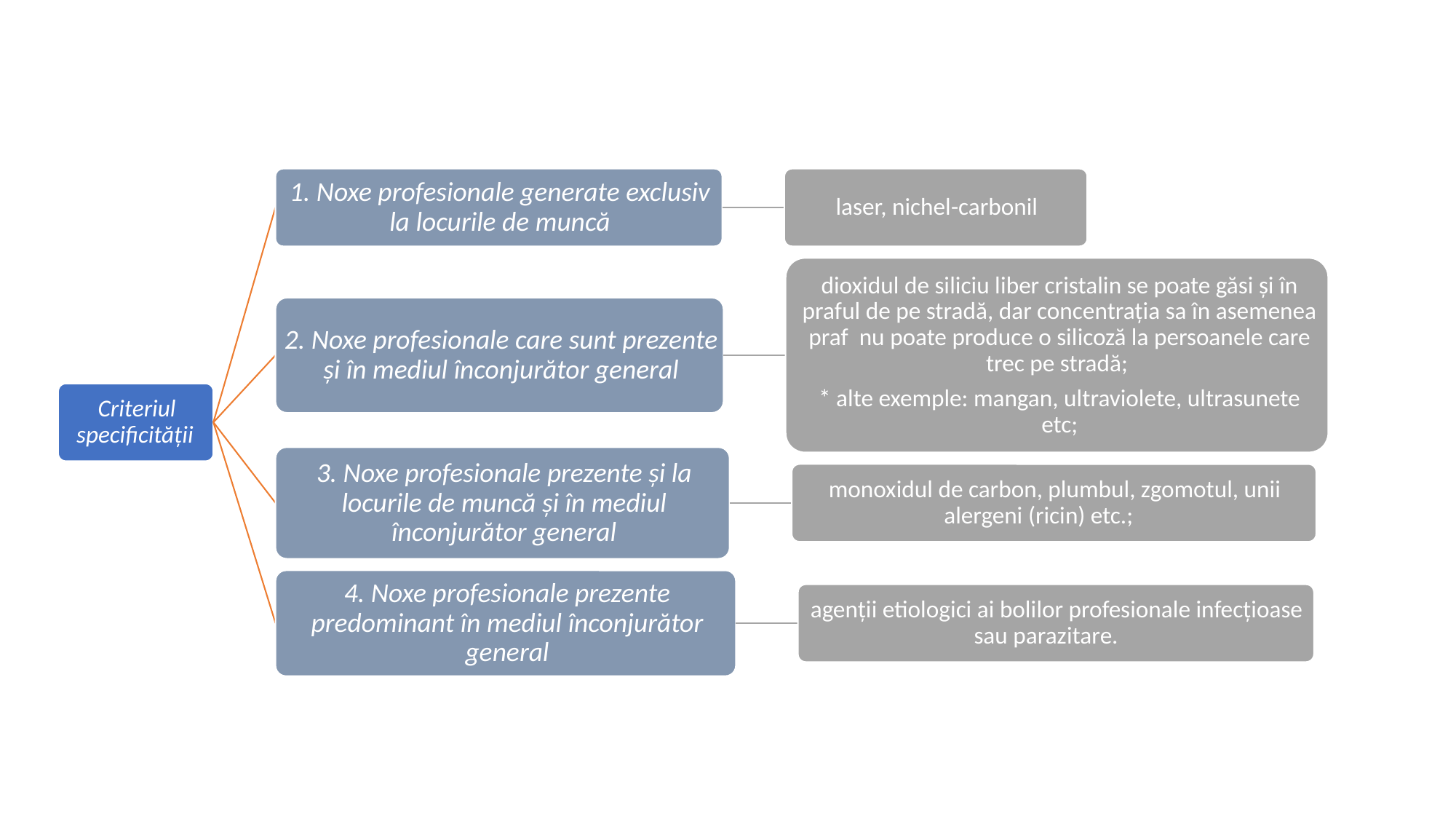

Criteriul specificităţii

1. Noxe profesionale generate exclusiv la locurile de muncă

laser, nichel-carbonil

2. Noxe profesionale care sunt prezente şi în mediul înconjurător general

dioxidul de siliciu liber cristalin se poate găsi şi în praful de pe stradă, dar concentraţia sa în asemenea praf  nu poate produce o silicoză la persoanele care trec pe stradă;
* alte exemple: mangan, ultraviolete, ultrasunete etc;

3. Noxe profesionale prezente şi la locurile de muncă şi în mediul înconjurător general

monoxidul de carbon, plumbul, zgomotul, unii alergeni (ricin) etc.;

4. Noxe profesionale prezente predominant în mediul înconjurător general

agenţii etiologici ai bolilor profesionale infecţioase sau parazitare.